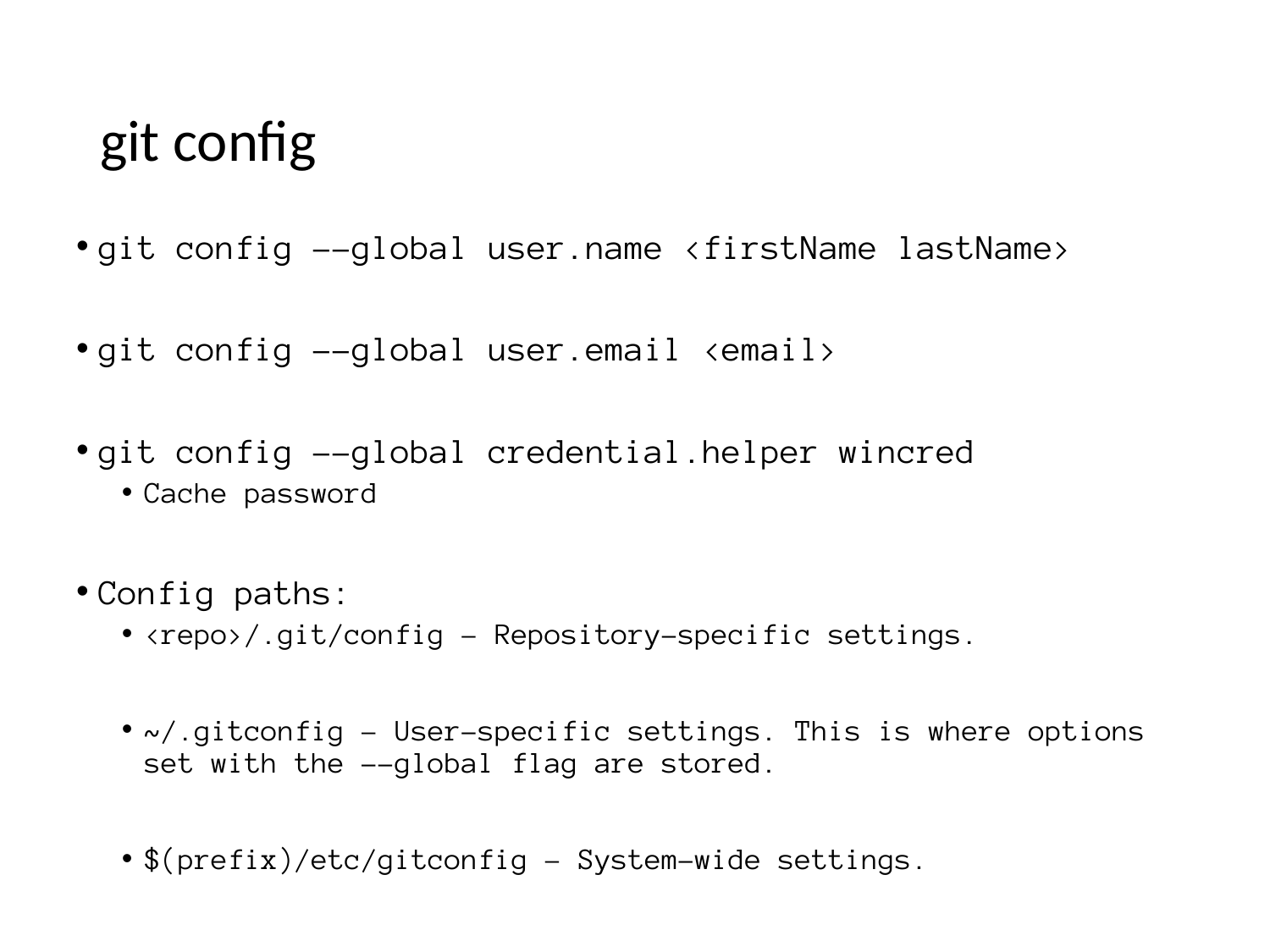

# git config
git config --global user.name <firstName lastName>

git config --global user.email <email>

git config --global credential.helper wincred
Cache password

Config paths:
<repo>/.git/config – Repository-specific settings.

~/.gitconfig – User-specific settings. This is where options set with the --global flag are stored.

$(prefix)/etc/gitconfig – System-wide settings.